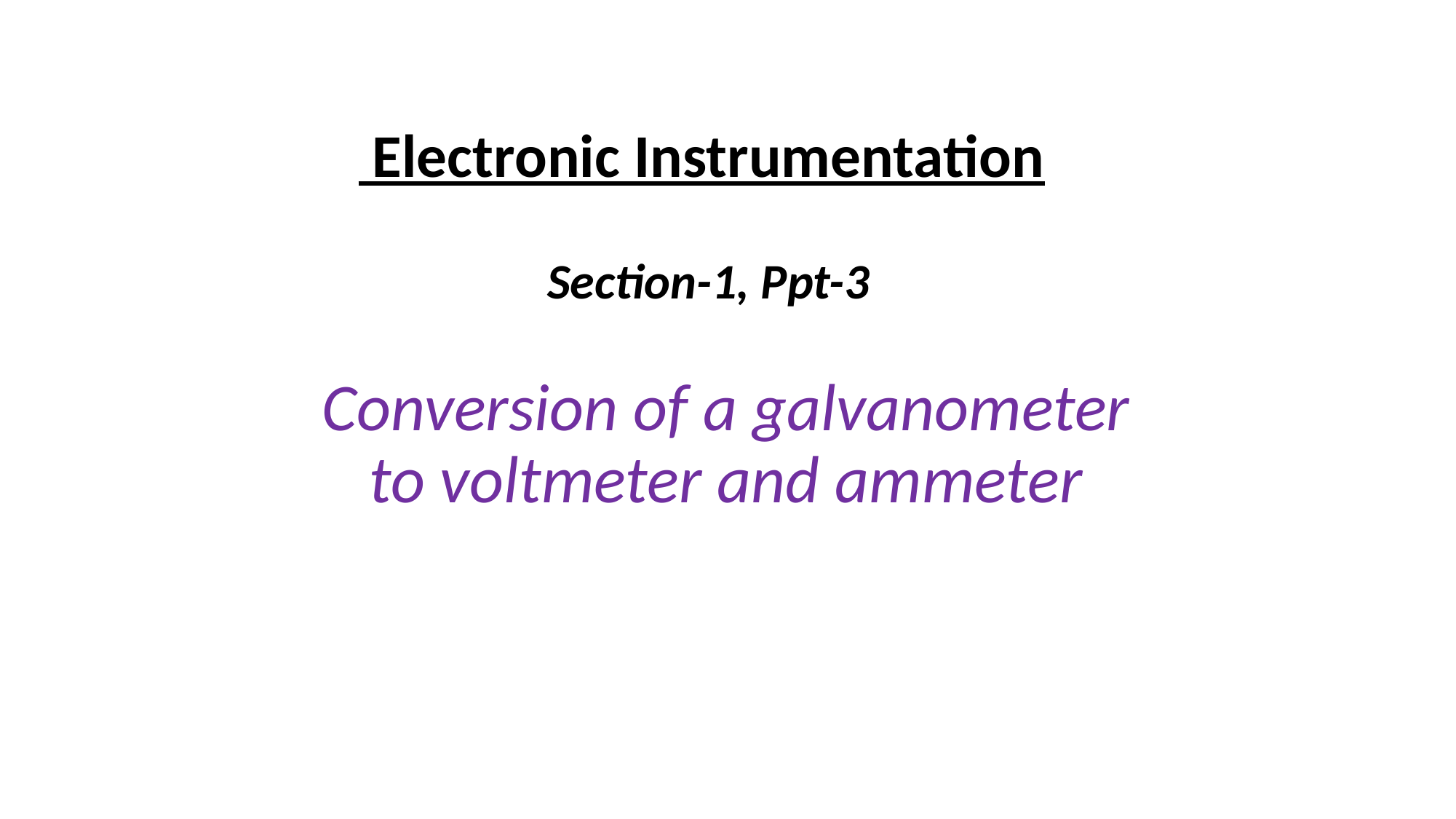

# Electronic Instrumentation Section-1, Ppt-3
Conversion of a galvanometer to voltmeter and ammeter